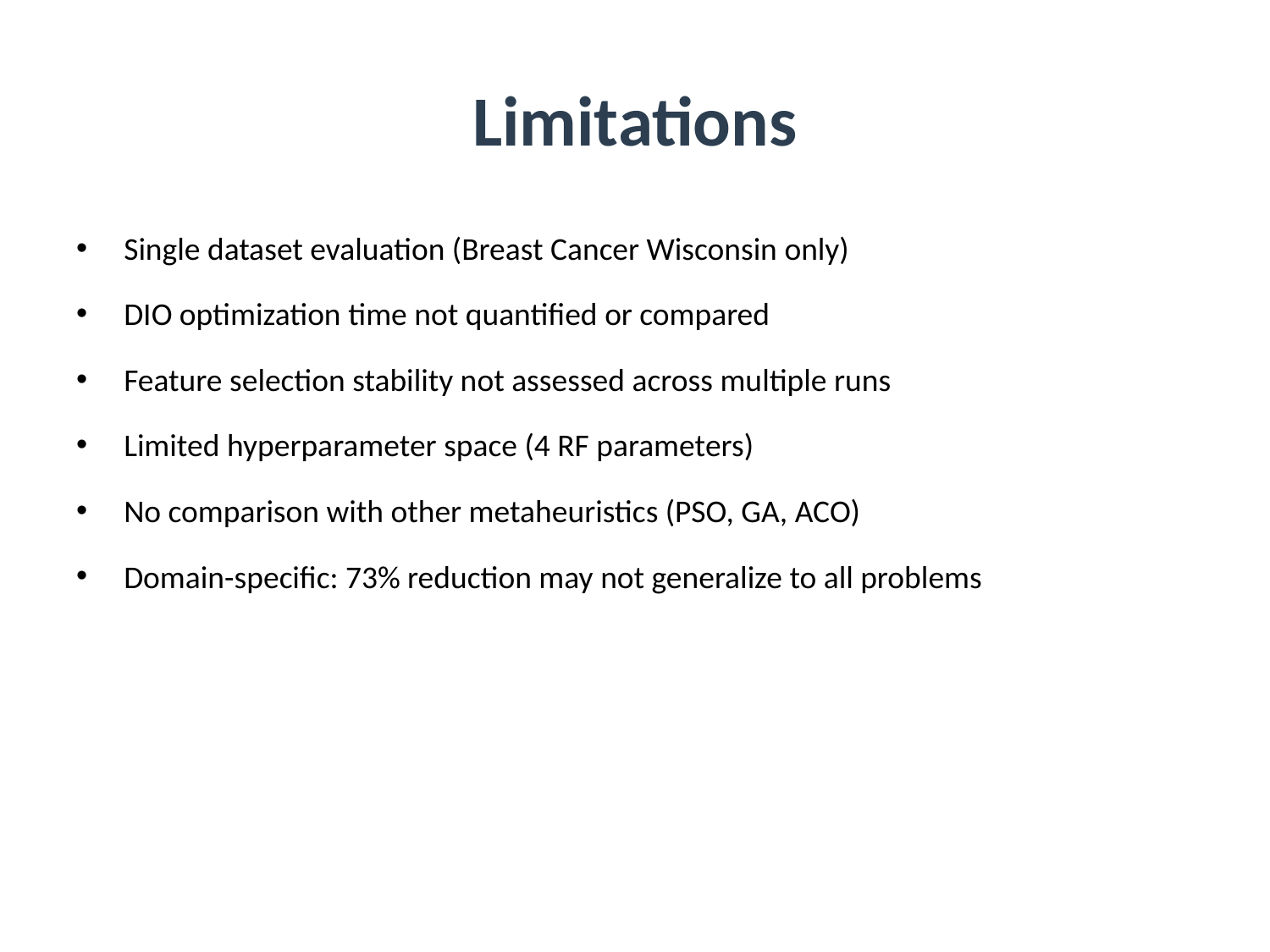

# Limitations
Single dataset evaluation (Breast Cancer Wisconsin only)
DIO optimization time not quantified or compared
Feature selection stability not assessed across multiple runs
Limited hyperparameter space (4 RF parameters)
No comparison with other metaheuristics (PSO, GA, ACO)
Domain-specific: 73% reduction may not generalize to all problems